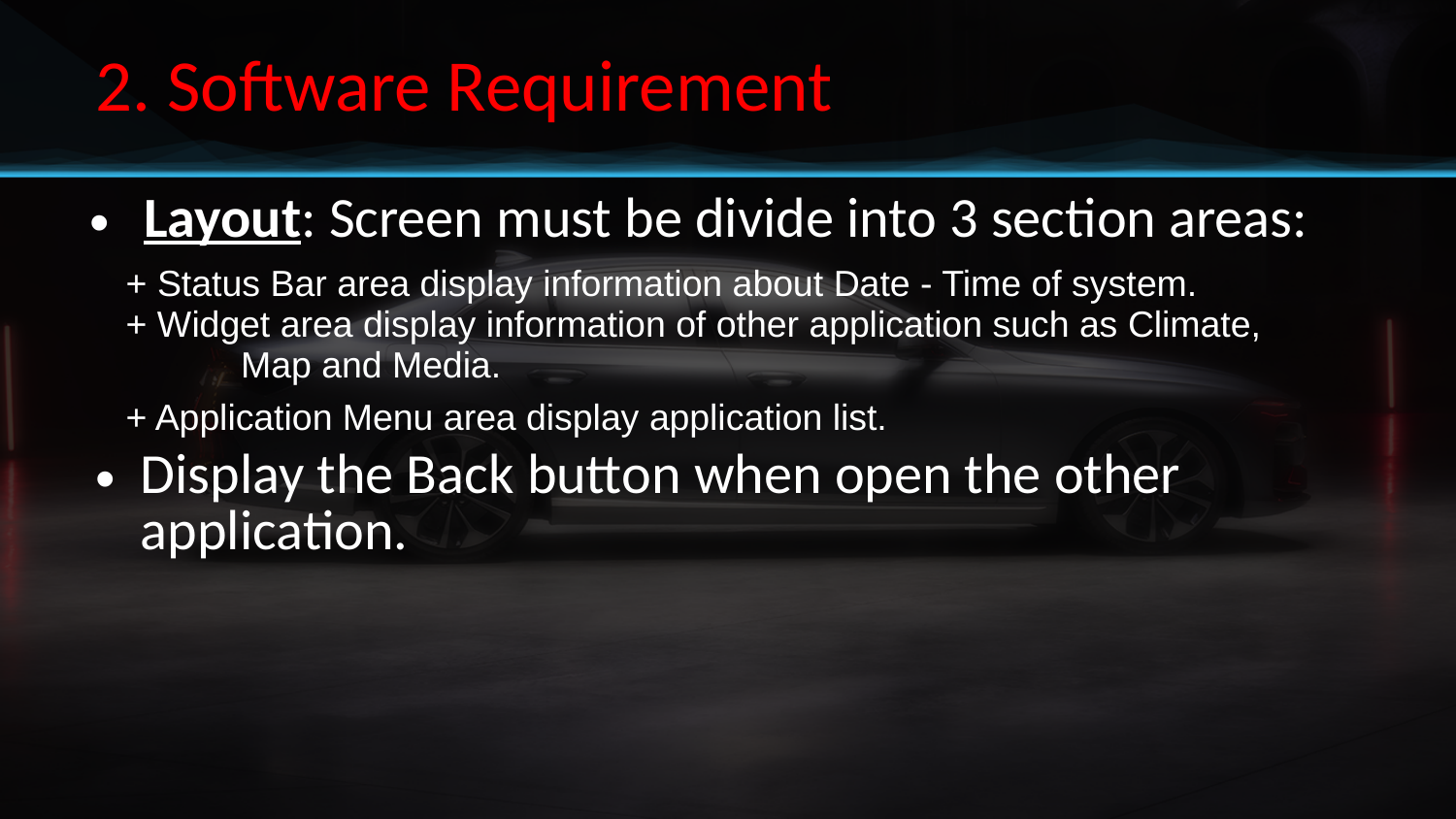

2. Software Requirement
Layout: Screen must be divide into 3 section areas:
   + Status Bar area display information about Date - Time of system.
   + Widget area display information of other application such as Climate, 	Map and Media.
   + Application Menu area display application list.
Display the Back button when open the other application.